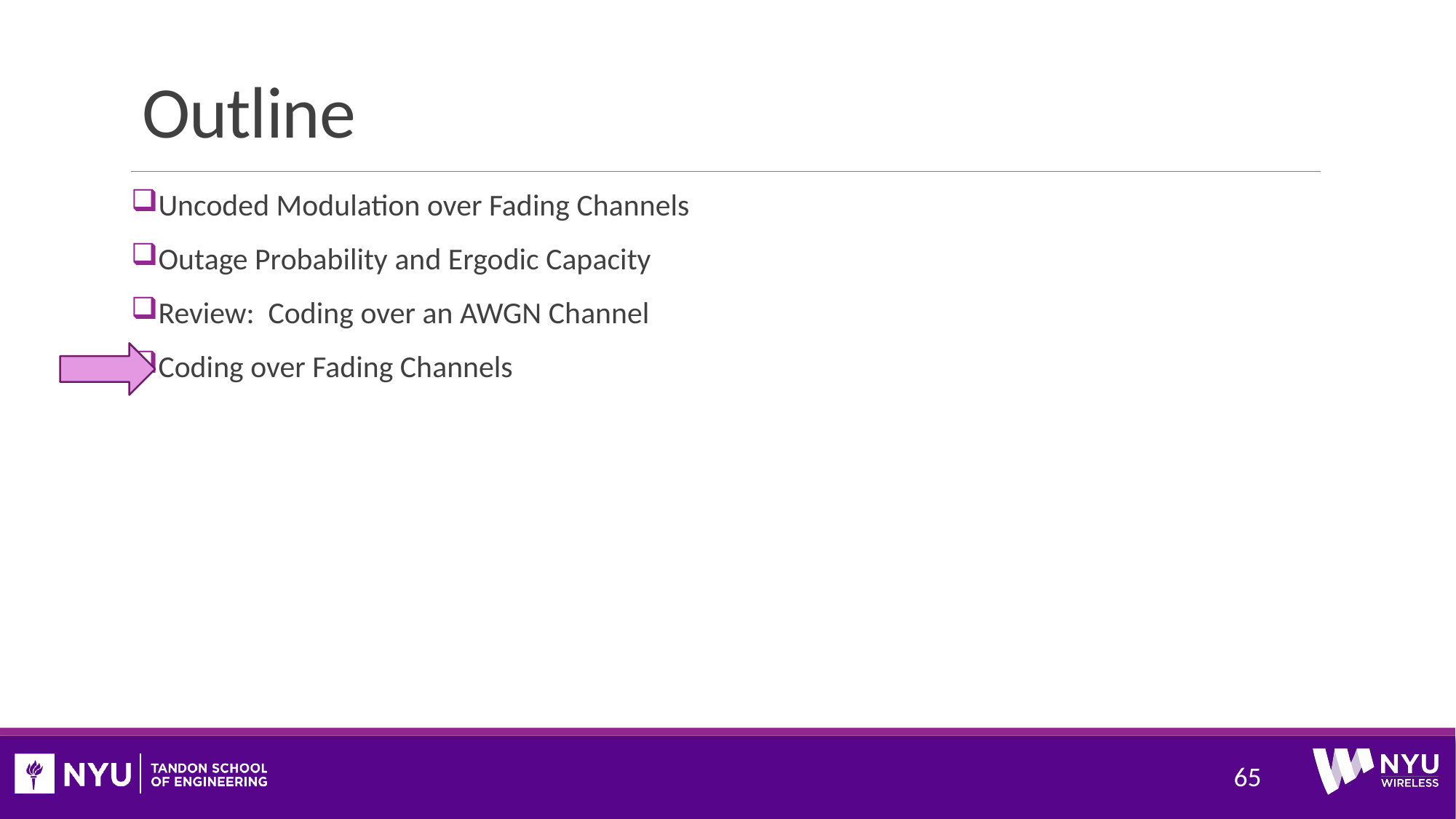

# Outline
Uncoded Modulation over Fading Channels
Outage Probability and Ergodic Capacity
Review:  Coding over an AWGN Channel
Coding over Fading Channels

65